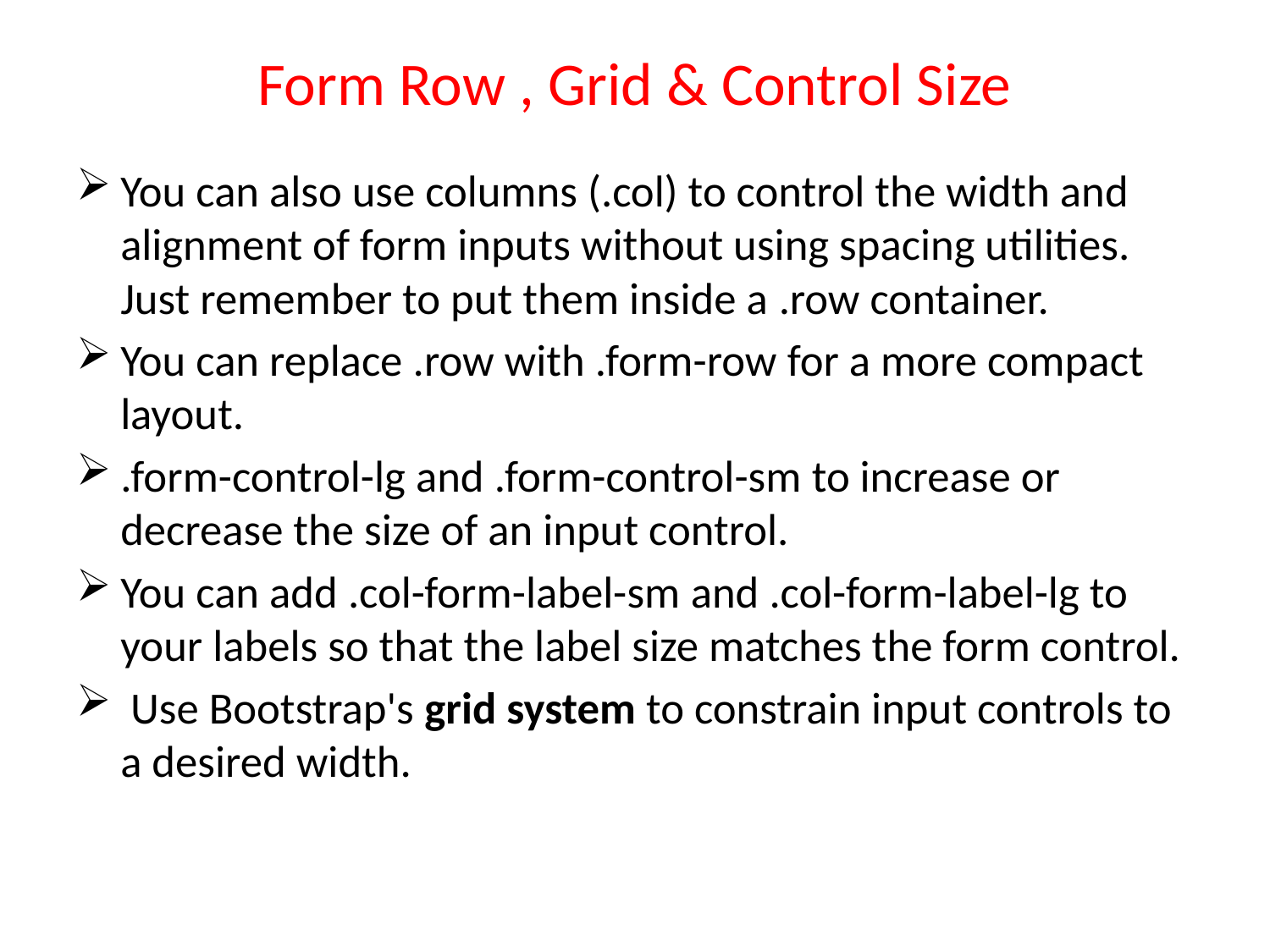

# Form Row , Grid & Control Size
You can also use columns (.col) to control the width and alignment of form inputs without using spacing utilities. Just remember to put them inside a .row container.
You can replace .row with .form-row for a more compact layout.
.form-control-lg and .form-control-sm to increase or decrease the size of an input control.
You can add .col-form-label-sm and .col-form-label-lg to your labels so that the label size matches the form control.
 Use Bootstrap's grid system to constrain input controls to a desired width.